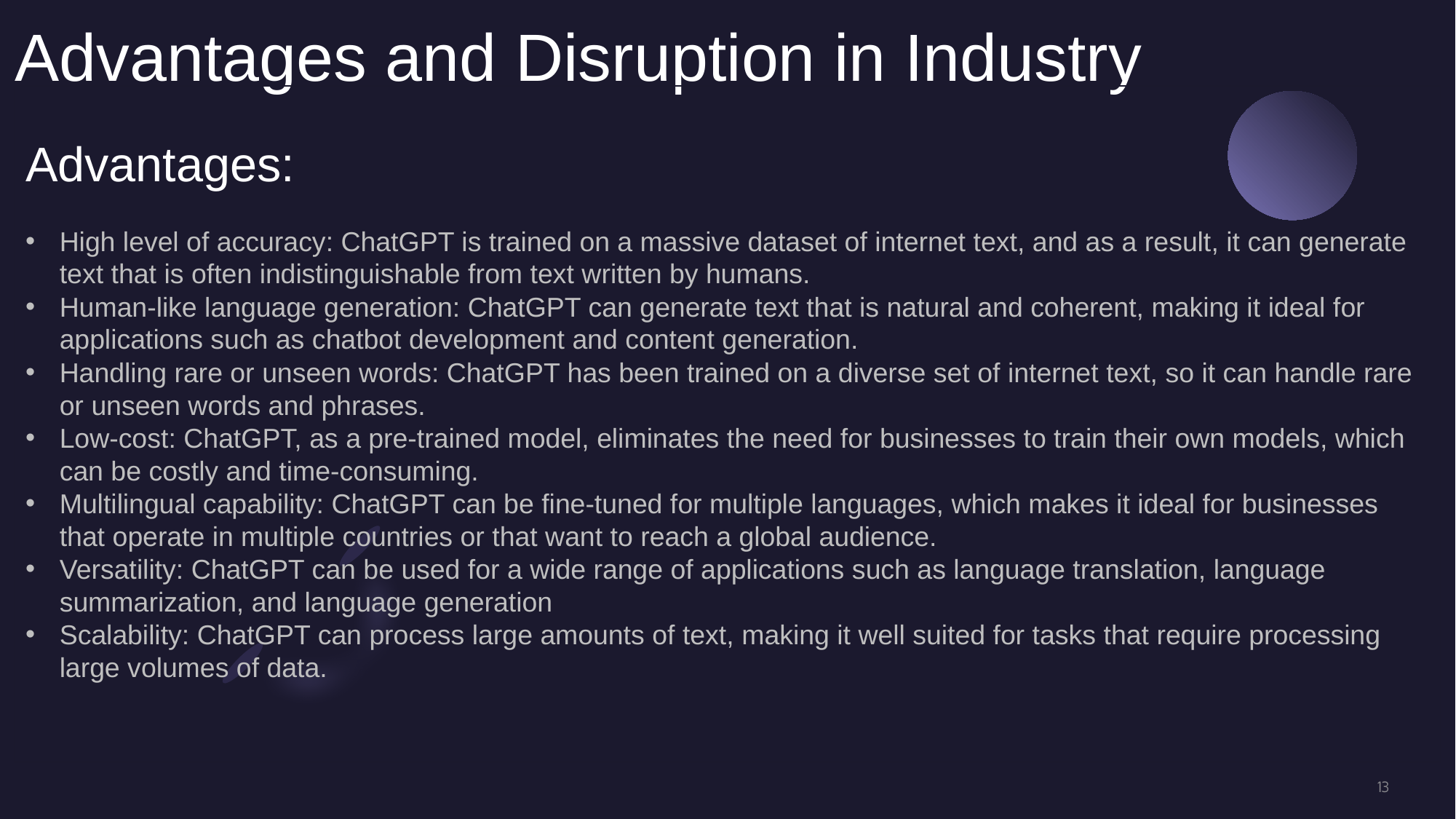

# Advantages and Disruption in Industry
Advantages:

High level of accuracy: ChatGPT is trained on a massive dataset of internet text, and as a result, it can generate text that is often indistinguishable from text written by humans.
Human-like language generation: ChatGPT can generate text that is natural and coherent, making it ideal for applications such as chatbot development and content generation.
Handling rare or unseen words: ChatGPT has been trained on a diverse set of internet text, so it can handle rare or unseen words and phrases.
Low-cost: ChatGPT, as a pre-trained model, eliminates the need for businesses to train their own models, which can be costly and time-consuming.
Multilingual capability: ChatGPT can be fine-tuned for multiple languages, which makes it ideal for businesses that operate in multiple countries or that want to reach a global audience.
Versatility: ChatGPT can be used for a wide range of applications such as language translation, language summarization, and language generation
Scalability: ChatGPT can process large amounts of text, making it well suited for tasks that require processing large volumes of data.

13